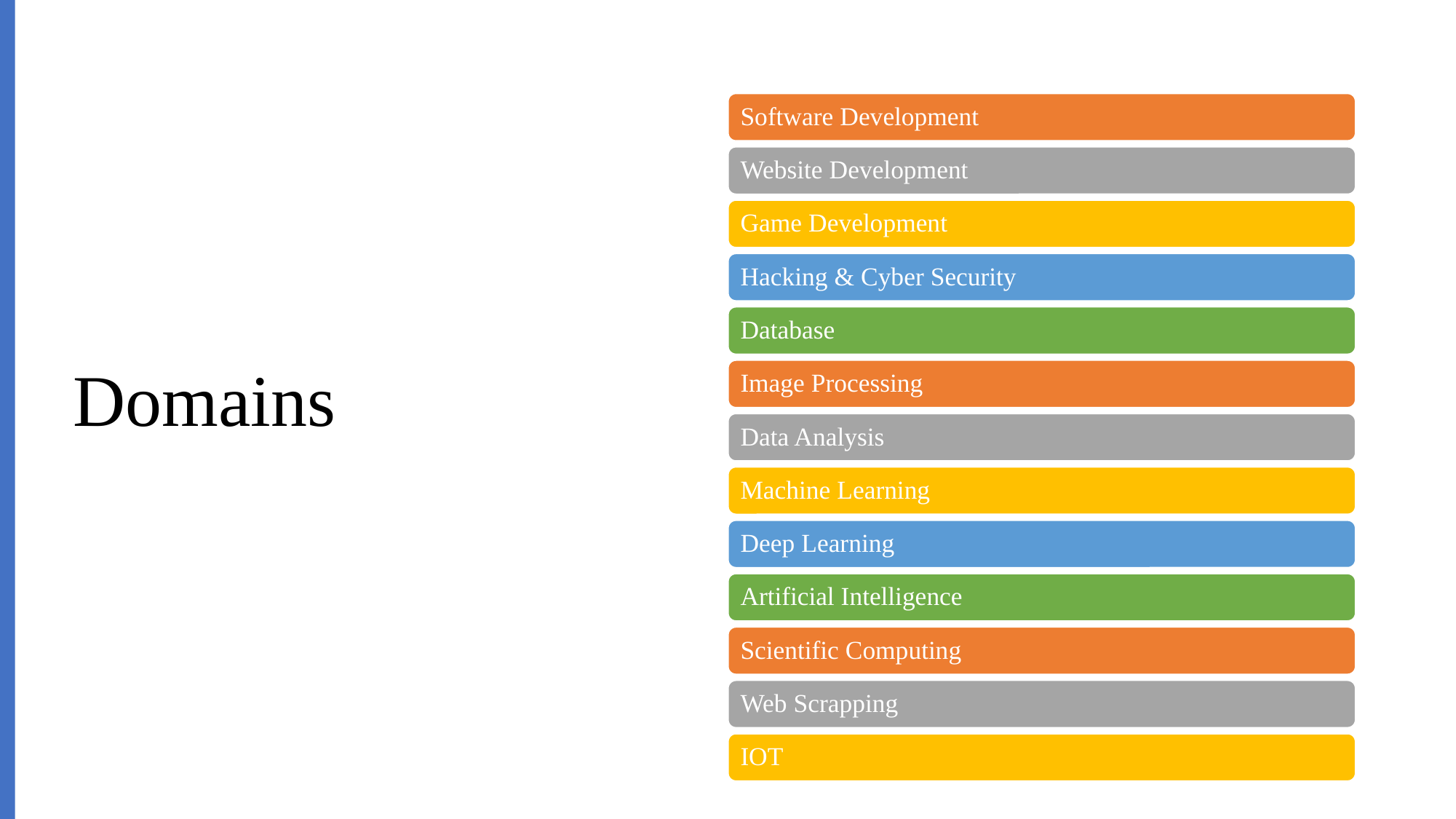

# Domains
Software Development
Website Development
Game Development
Hacking & Cyber Security
Database
Image Processing
Data Analysis
Machine Learning
Deep Learning
Artificial Intelligence
Scientific Computing
Web Scrapping
IOT